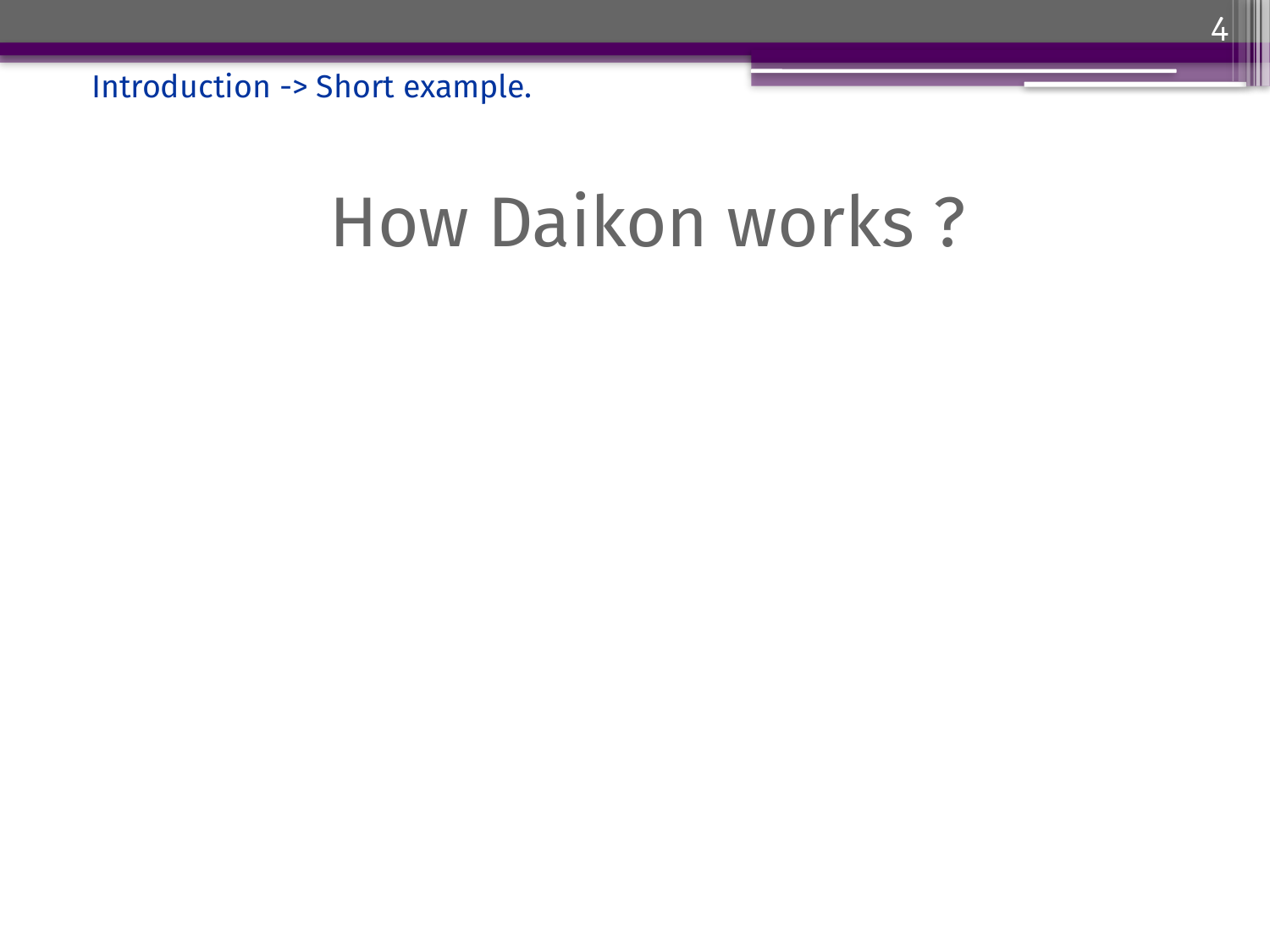

4
Introduction -> Short example.
# How Daikon works ?